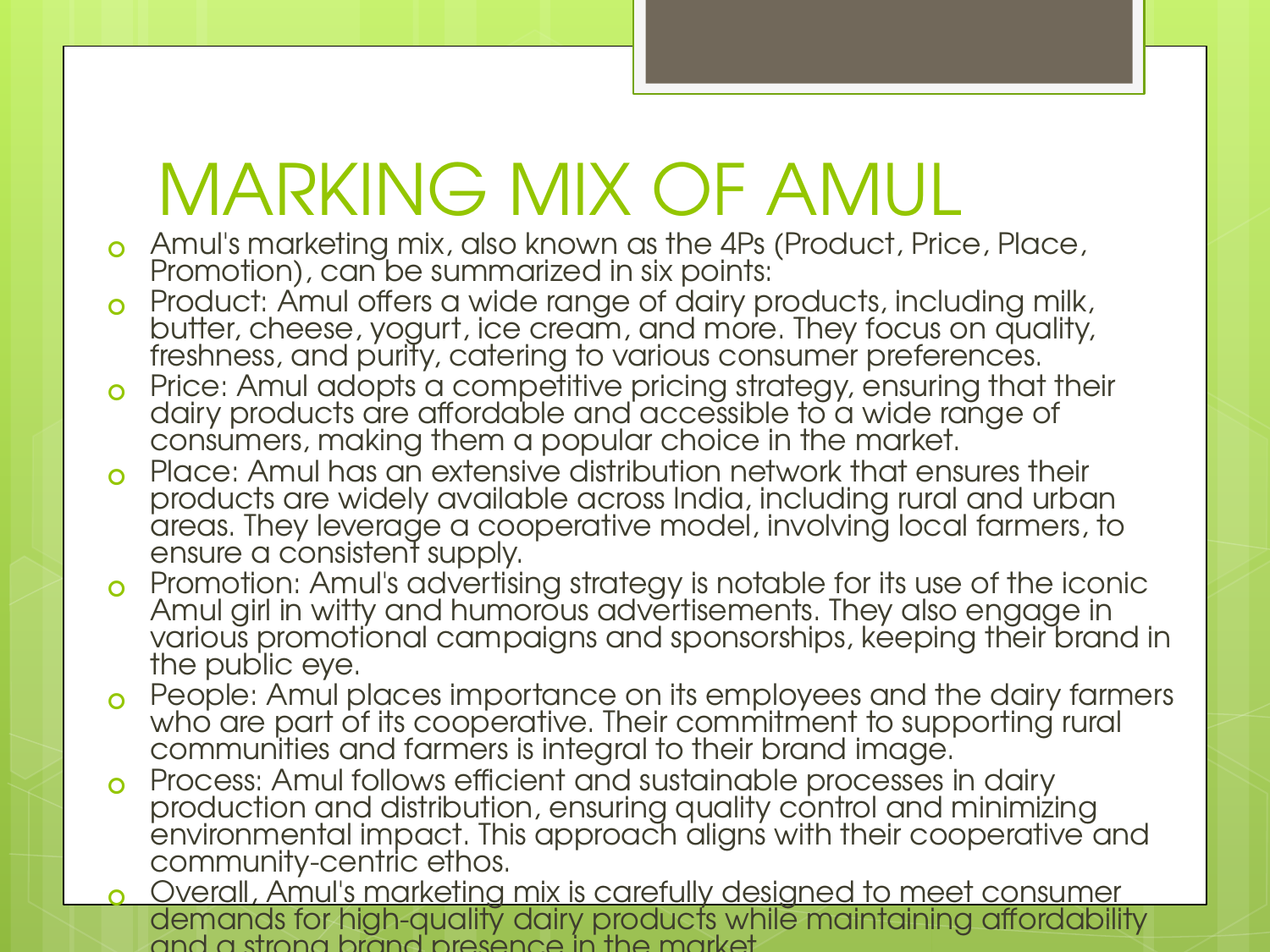

# MARKING MIX OF AMUL
Amul's marketing mix, also known as the 4Ps (Product, Price, Place, Promotion), can be summarized in six points:
Product: Amul offers a wide range of dairy products, including milk, butter, cheese, yogurt, ice cream, and more. They focus on quality, freshness, and purity, catering to various consumer preferences.
Price: Amul adopts a competitive pricing strategy, ensuring that their dairy products are affordable and accessible to a wide range of consumers, making them a popular choice in the market.
Place: Amul has an extensive distribution network that ensures their products are widely available across India, including rural and urban areas. They leverage a cooperative model, involving local farmers, to ensure a consistent supply.
Promotion: Amul's advertising strategy is notable for its use of the iconic Amul girl in witty and humorous advertisements. They also engage in various promotional campaigns and sponsorships, keeping their brand in the public eye.
People: Amul places importance on its employees and the dairy farmers who are part of its cooperative. Their commitment to supporting rural communities and farmers is integral to their brand image.
Process: Amul follows efficient and sustainable processes in dairy production and distribution, ensuring quality control and minimizing environmental impact. This approach aligns with their cooperative and community-centric ethos.
Overall, Amul's marketing mix is carefully designed to meet consumer demands for high-quality dairy products while maintaining affordability and a strong brand presence in the market.